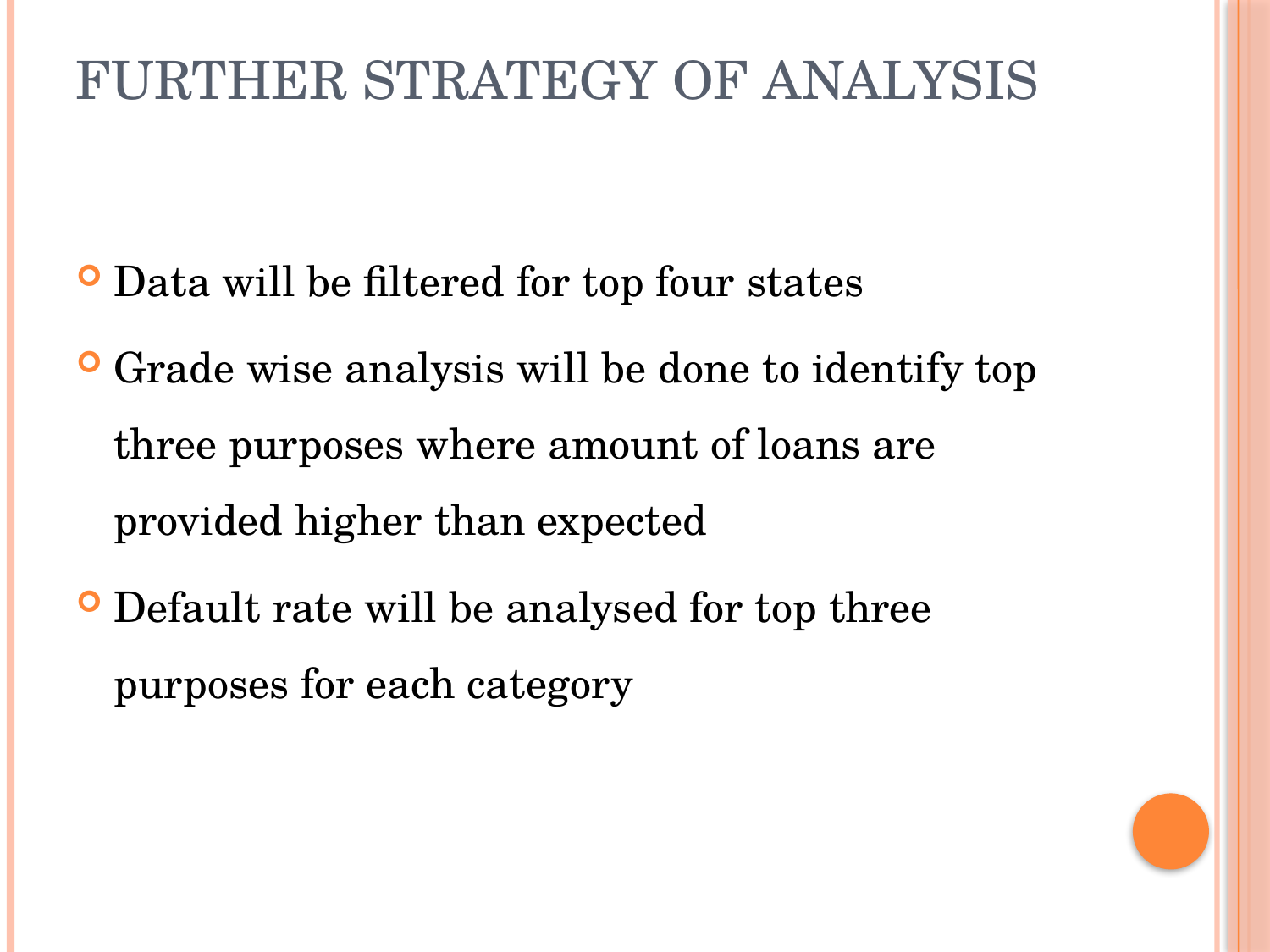

# Further Strategy Of Analysis
Data will be filtered for top four states
Grade wise analysis will be done to identify top three purposes where amount of loans are provided higher than expected
Default rate will be analysed for top three purposes for each category